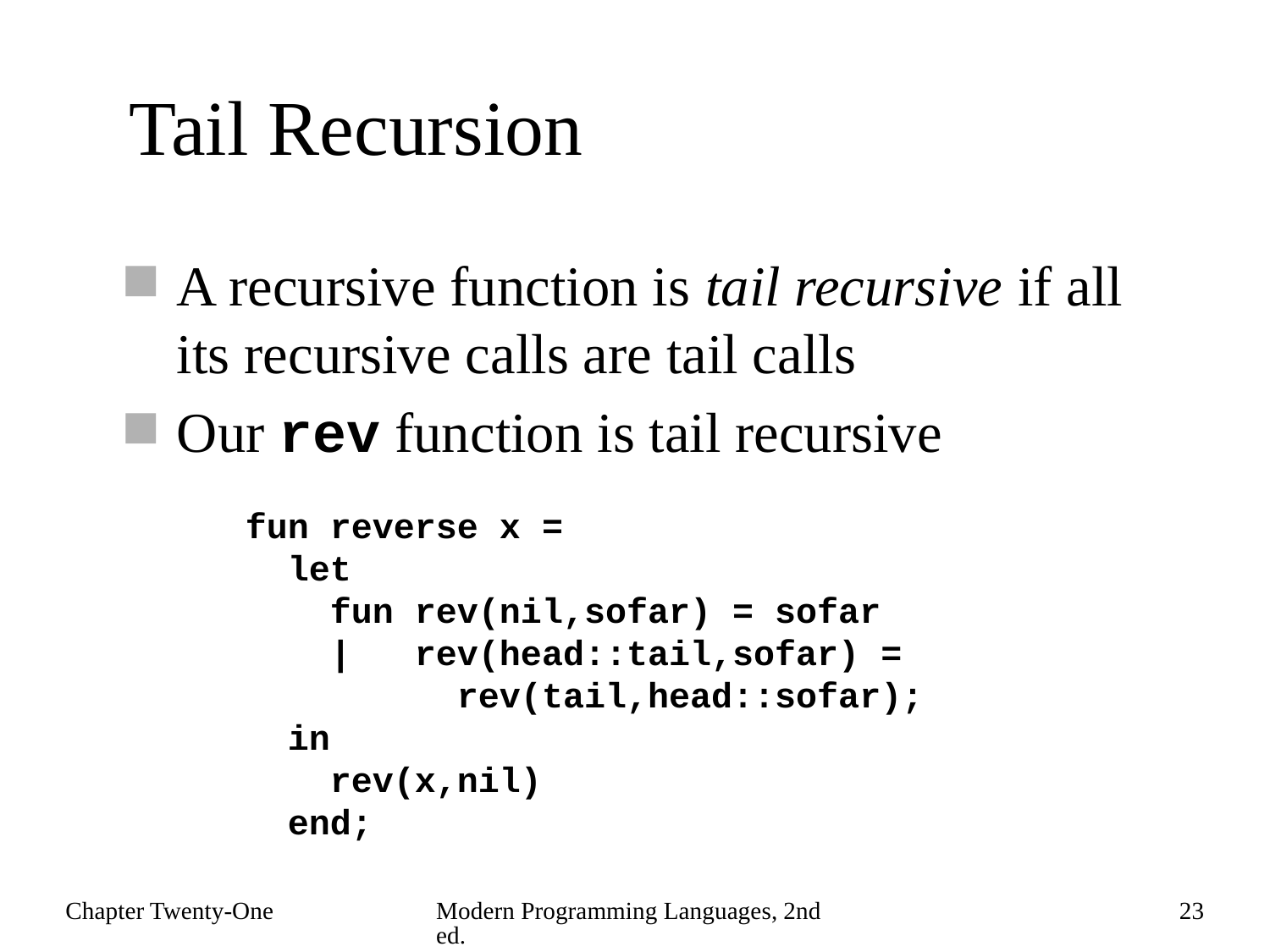

# Tail Recursion
A recursive function is tail recursive if all its recursive calls are tail calls
Our rev function is tail recursive
fun reverse x =
  let
    fun rev(nil,sofar) = sofar
    |   rev(head::tail,sofar) =
          rev(tail,head::sofar);
  in
    rev(x,nil)
  end;
Chapter Twenty-One
Modern Programming Languages, 2nd ed.
23